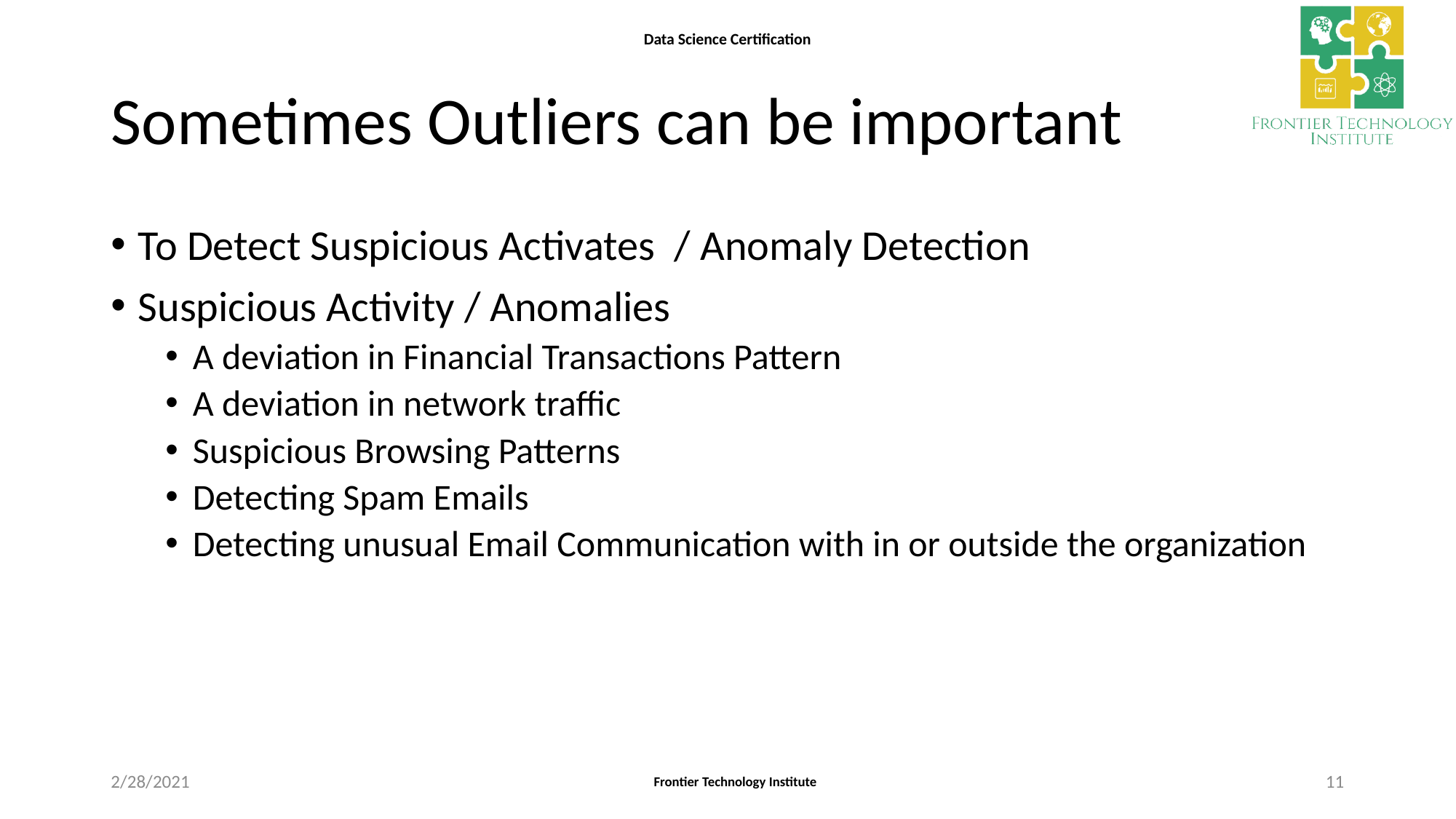

# Sometimes Outliers can be important
To Detect Suspicious Activates  / Anomaly Detection
Suspicious Activity / Anomalies
A deviation in Financial Transactions Pattern
A deviation in network traffic
Suspicious Browsing Patterns
Detecting Spam Emails
Detecting unusual Email Communication with in or outside the organization

2/28/2021
11